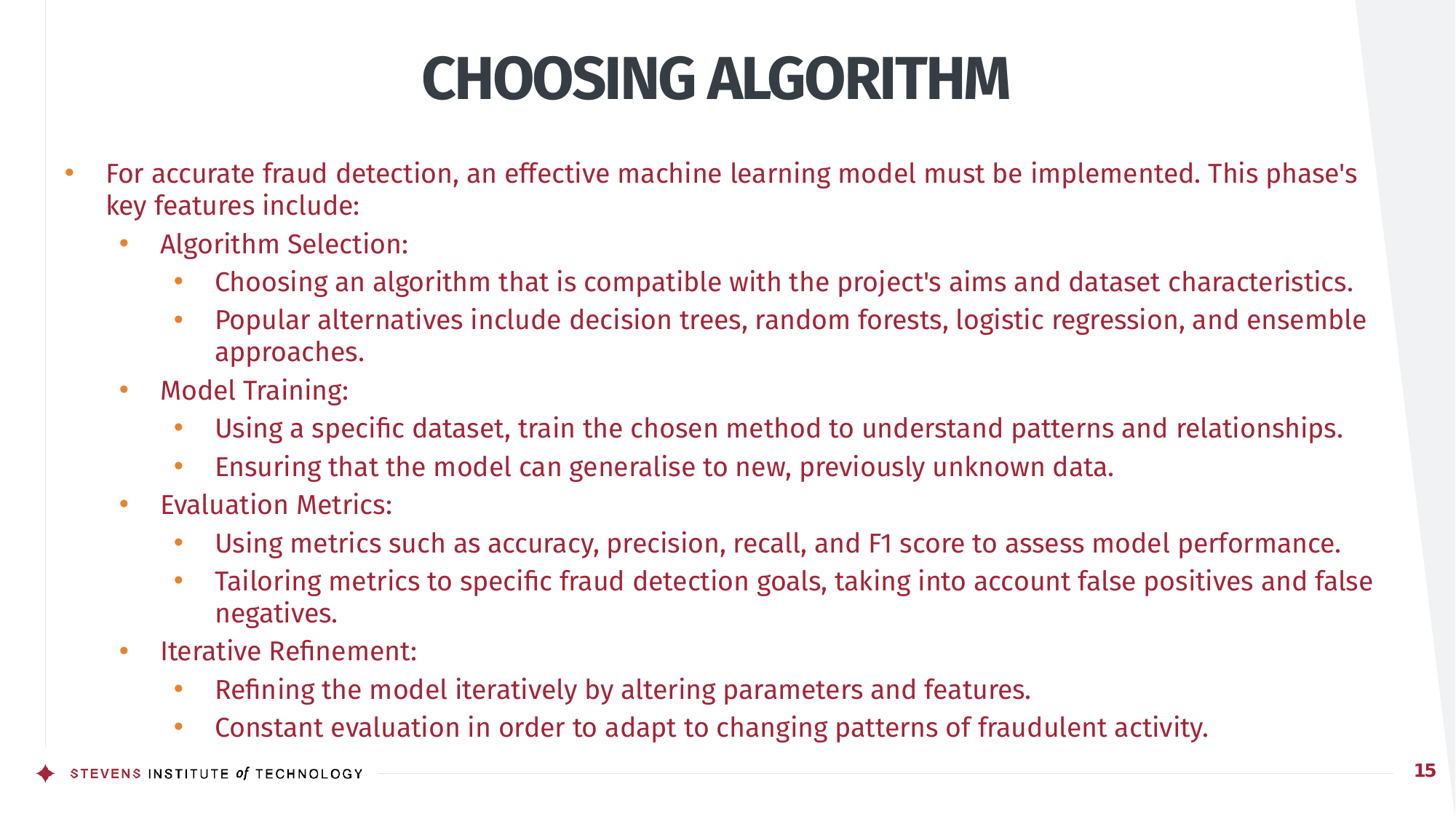

# CHOOSING ALGORITHM
For accurate fraud detection, an effective machine learning model must be implemented. This phase's key features include:
Algorithm Selection:
Choosing an algorithm that is compatible with the project's aims and dataset characteristics.
Popular alternatives include decision trees, random forests, logistic regression, and ensemble approaches.
Model Training:
Using a specific dataset, train the chosen method to understand patterns and relationships.
Ensuring that the model can generalise to new, previously unknown data.
Evaluation Metrics:
Using metrics such as accuracy, precision, recall, and F1 score to assess model performance.
Tailoring metrics to specific fraud detection goals, taking into account false positives and false negatives.
Iterative Refinement:
Refining the model iteratively by altering parameters and features.
Constant evaluation in order to adapt to changing patterns of fraudulent activity.
15